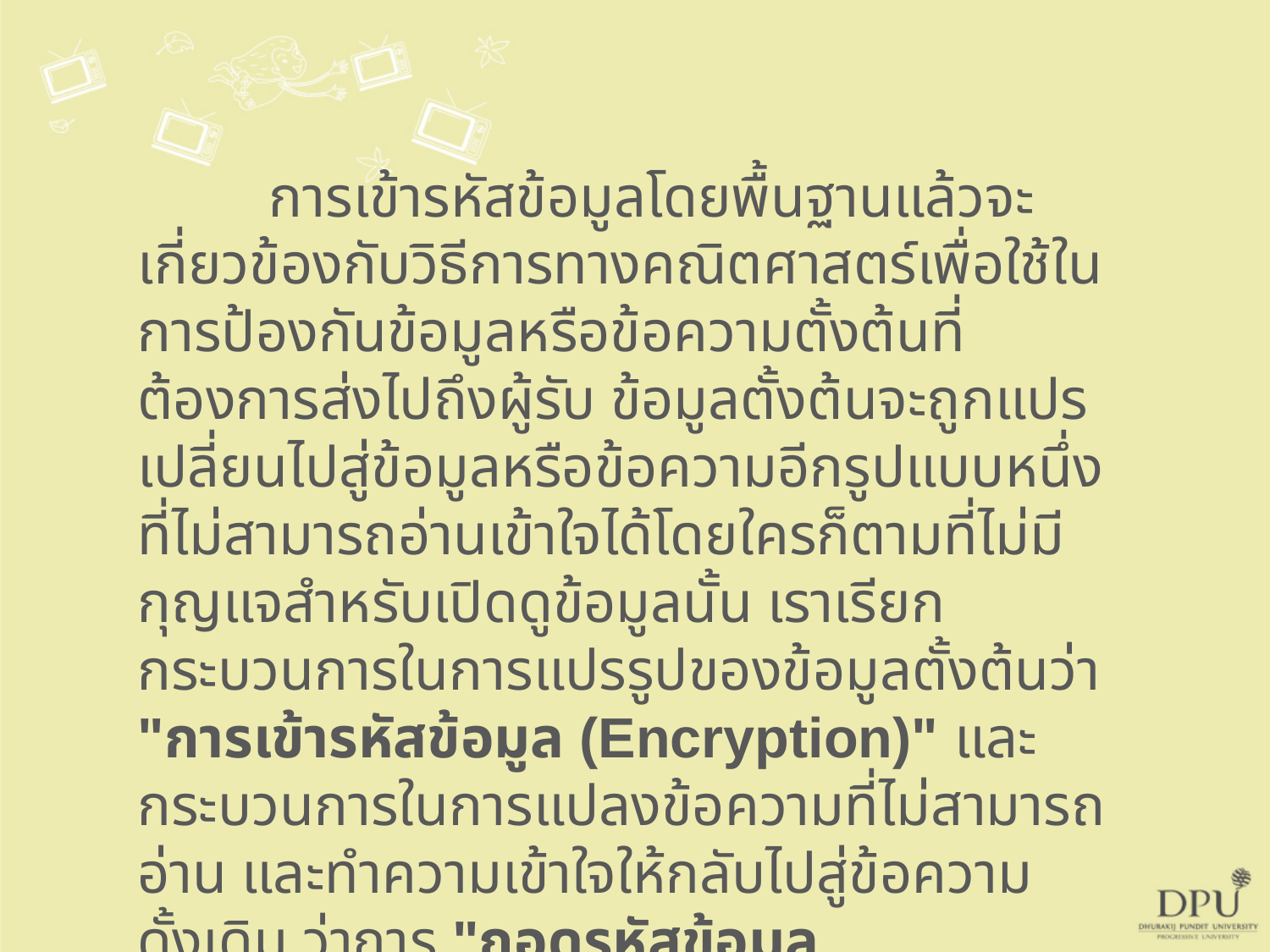

การเข้ารหัสข้อมูลโดยพื้นฐานแล้วจะเกี่ยวข้องกับวิธีการทางคณิตศาสตร์เพื่อใช้ในการป้องกันข้อมูลหรือข้อความตั้งต้นที่ต้องการส่งไปถึงผู้รับ ข้อมูลตั้งต้นจะถูกแปรเปลี่ยนไปสู่ข้อมูลหรือข้อความอีกรูปแบบหนึ่งที่ไม่สามารถอ่านเข้าใจได้โดยใครก็ตามที่ไม่มีกุญแจสำหรับเปิดดูข้อมูลนั้น เราเรียกกระบวนการในการแปรรูปของข้อมูลตั้งต้นว่า "การเข้ารหัสข้อมูล (Encryption)" และกระบวนการในการแปลงข้อความที่ไม่สามารถอ่าน และทำความเข้าใจให้กลับไปสู่ข้อความดั้งเดิม ว่าการ "ถอดรหัสข้อมูล (Decryption)" อัลกอริทึมในการเข้ารหัสข้อมูลมี 2 ประเภทหลัก คือ